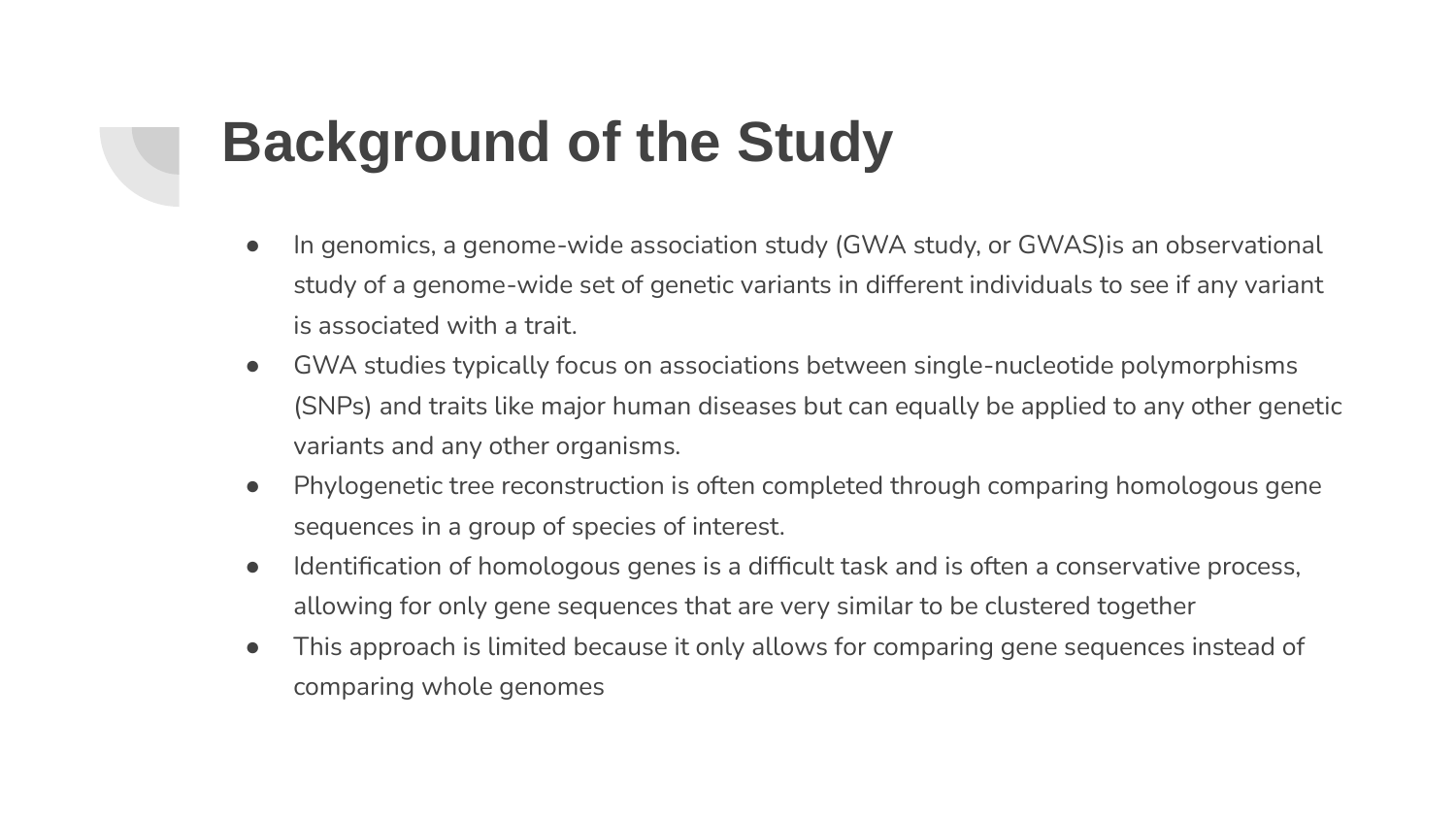

# Background of the Study
In genomics, a genome-wide association study (GWA study, or GWAS)is an observational study of a genome-wide set of genetic variants in different individuals to see if any variant is associated with a trait.
GWA studies typically focus on associations between single-nucleotide polymorphisms (SNPs) and traits like major human diseases but can equally be applied to any other genetic variants and any other organisms.
Phylogenetic tree reconstruction is often completed through comparing homologous gene sequences in a group of species of interest.
Identification of homologous genes is a difficult task and is often a conservative process, allowing for only gene sequences that are very similar to be clustered together
This approach is limited because it only allows for comparing gene sequences instead of comparing whole genomes